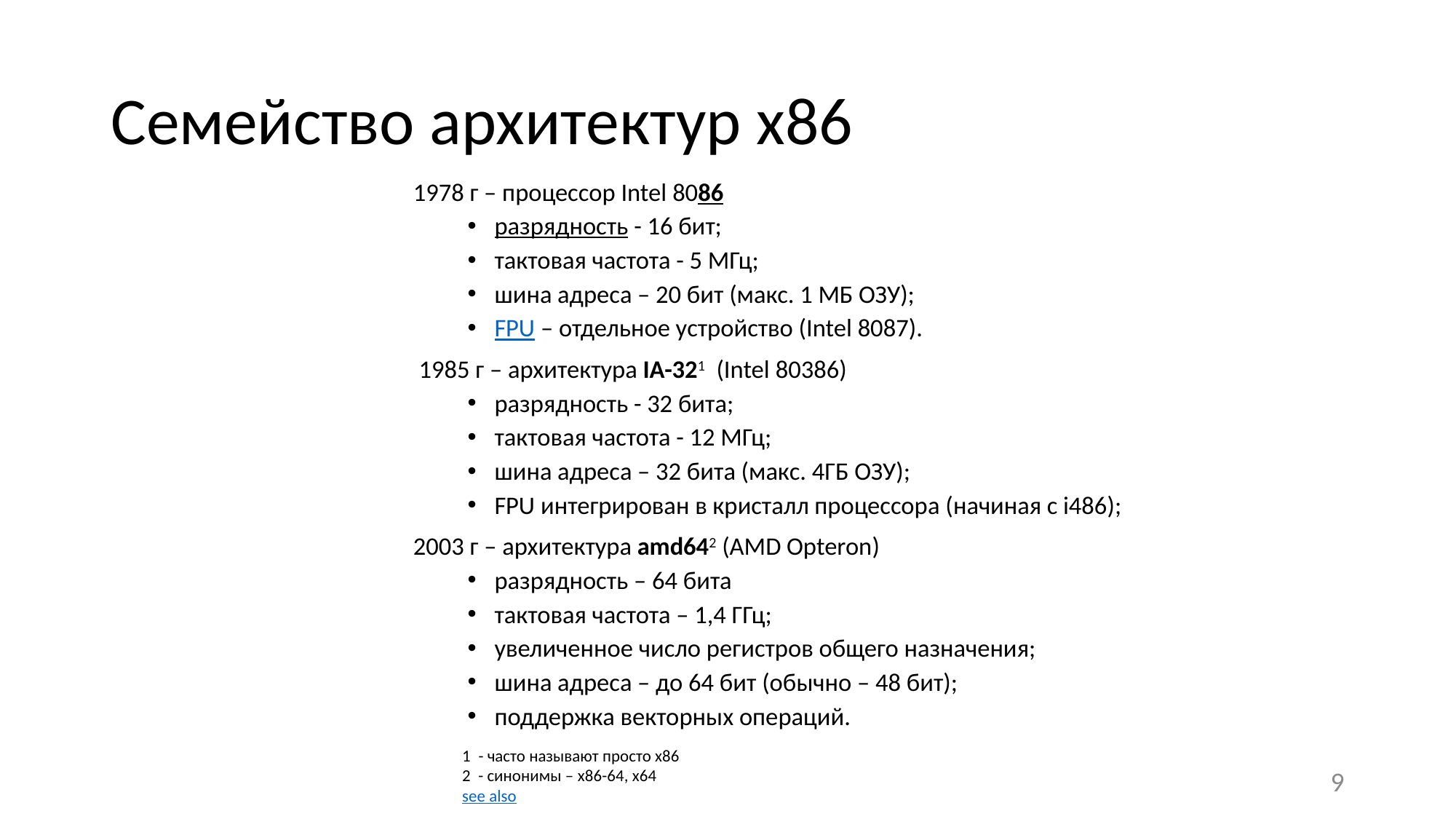

# Семейство архитектур х86
1978 г – процессор Intel 8086
разрядность - 16 бит;
тактовая частота - 5 МГц;
шина адреса – 20 бит (макс. 1 МБ ОЗУ);
FPU – отдельное устройство (Intel 8087).
 1985 г – архитектура IA-321  (Intel 80386)
разрядность - 32 бита;
тактовая частота - 12 МГц;
шина адреса – 32 бита (макс. 4ГБ ОЗУ);
FPU интегрирован в кристалл процессора (начиная с i486);
2003 г – архитектура amd642 (AMD Opteron)
разрядность – 64 бита
тактовая частота – 1,4 ГГц;
увеличенное число регистров общего назначения;
шина адреса – до 64 бит (обычно – 48 бит);
поддержка векторных операций.
1  - часто называют просто х86
2  - синонимы – x86-64, x64
see also
9